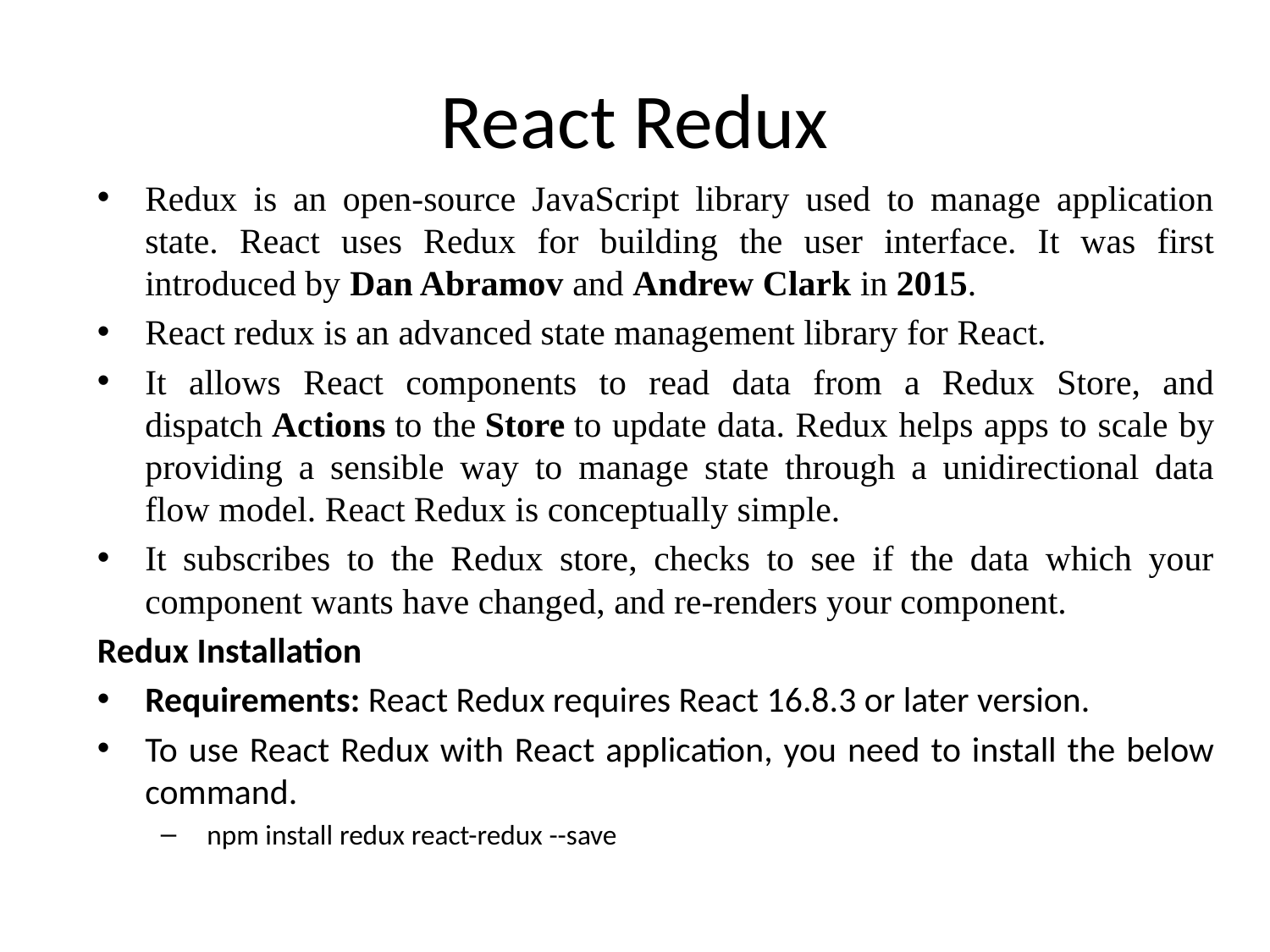

# React Redux
Redux is an open-source JavaScript library used to manage application state. React uses Redux for building the user interface. It was first introduced by Dan Abramov and Andrew Clark in 2015.
React redux is an advanced state management library for React.
It allows React components to read data from a Redux Store, and dispatch Actions to the Store to update data. Redux helps apps to scale by providing a sensible way to manage state through a unidirectional data flow model. React Redux is conceptually simple.
It subscribes to the Redux store, checks to see if the data which your component wants have changed, and re-renders your component.
Redux Installation
Requirements: React Redux requires React 16.8.3 or later version.
To use React Redux with React application, you need to install the below command.
 npm install redux react-redux --save